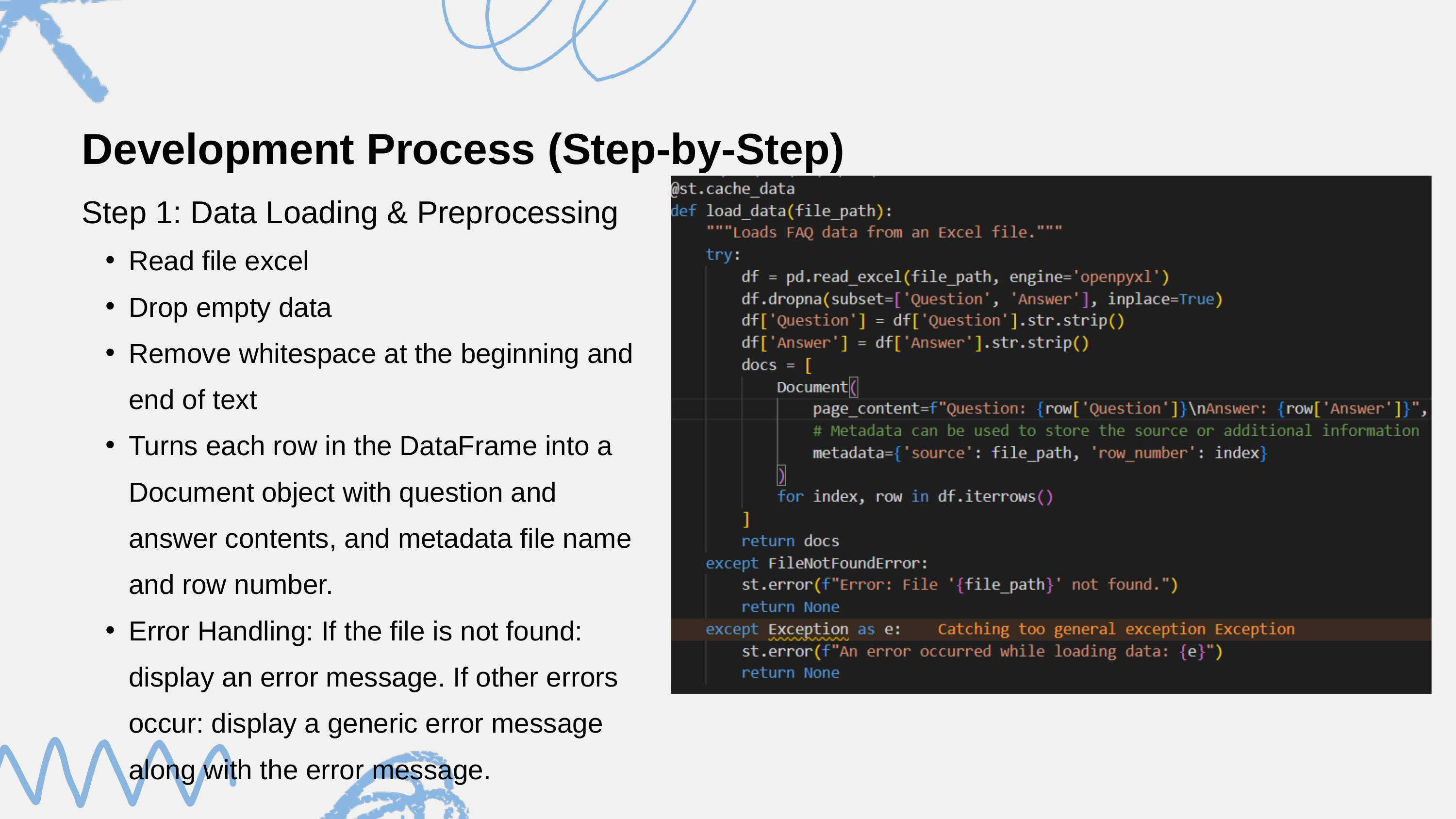

Development Process (Step-by-Step)

Step 1: Data Loading & Preprocessing
Read file excel
Drop empty data
Remove whitespace at the beginning and end of text
Turns each row in the DataFrame into a Document object with question and answer contents, and metadata file name and row number.
Error Handling: If the file is not found: display an error message. If other errors occur: display a generic error message along with the error message.